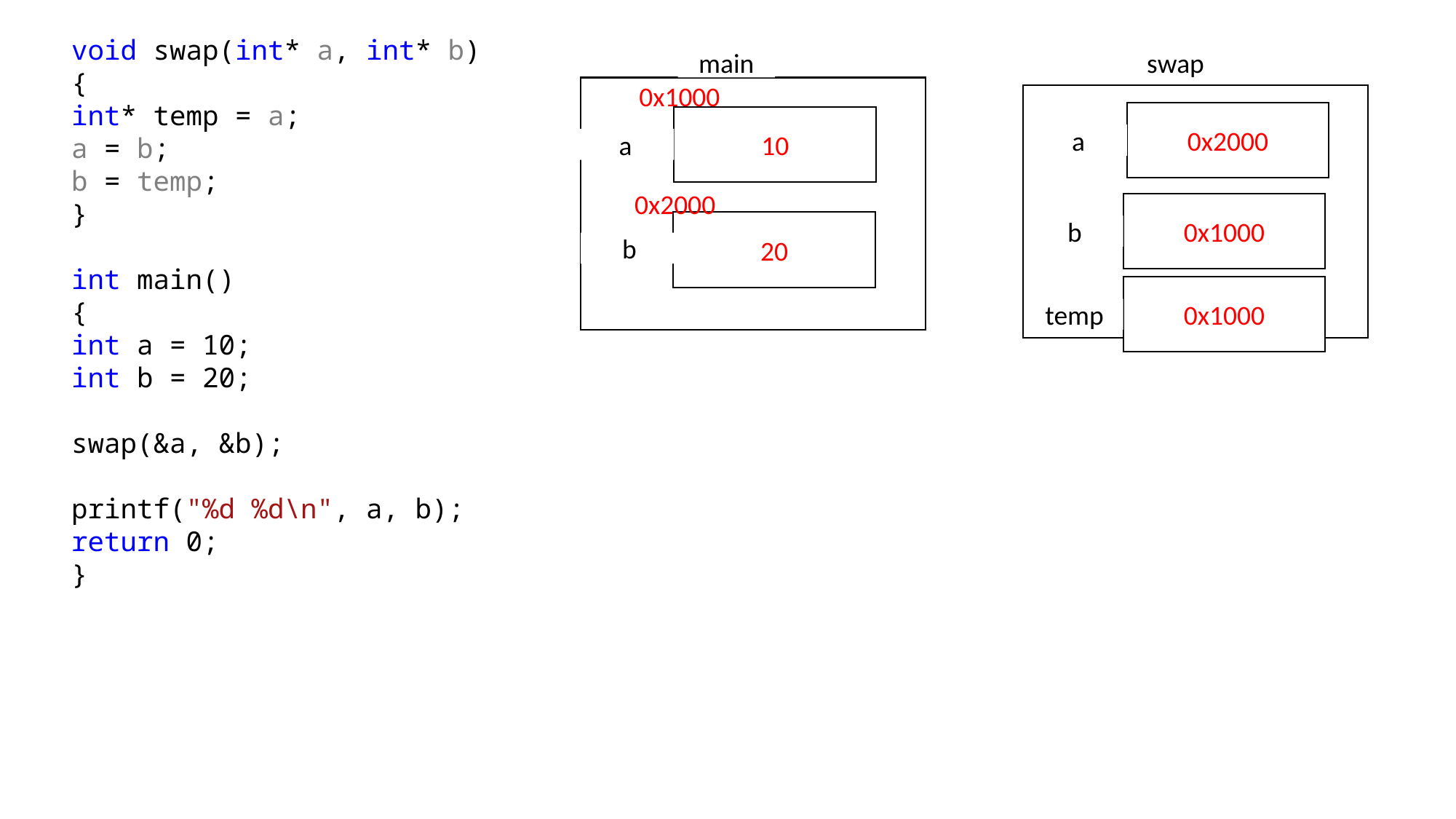

void swap(int* a, int* b)
{
int* temp = a;
a = b;
b = temp;
}
int main()
{
int a = 10;
int b = 20;
swap(&a, &b);

printf("%d %d\n", a, b);
return 0;
}
main
swap
0x1000

0x2000
10
a
a
0x2000
0x1000
20
b
b
0x1000
temp